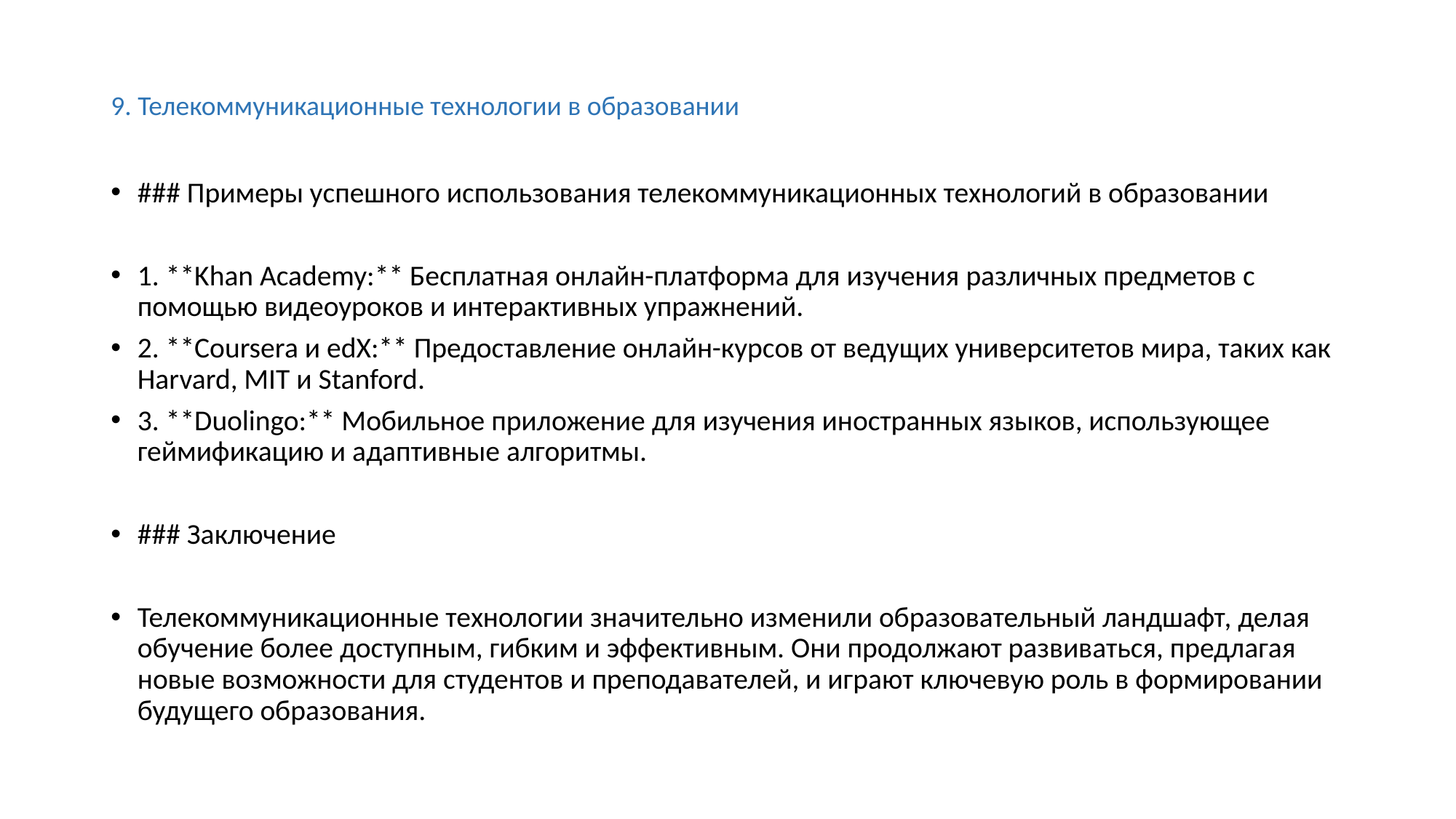

# 9. Телекоммуникационные технологии в образовании

### Примеры успешного использования телекоммуникационных технологий в образовании

1. **Khan Academy:** Бесплатная онлайн-платформа для изучения различных предметов с помощью видеоуроков и интерактивных упражнений.
2. **Coursera и edX:** Предоставление онлайн-курсов от ведущих университетов мира, таких как Harvard, MIT и Stanford.
3. **Duolingo:** Мобильное приложение для изучения иностранных языков, использующее геймификацию и адаптивные алгоритмы.

### Заключение

Телекоммуникационные технологии значительно изменили образовательный ландшафт, делая обучение более доступным, гибким и эффективным. Они продолжают развиваться, предлагая новые возможности для студентов и преподавателей, и играют ключевую роль в формировании будущего образования.